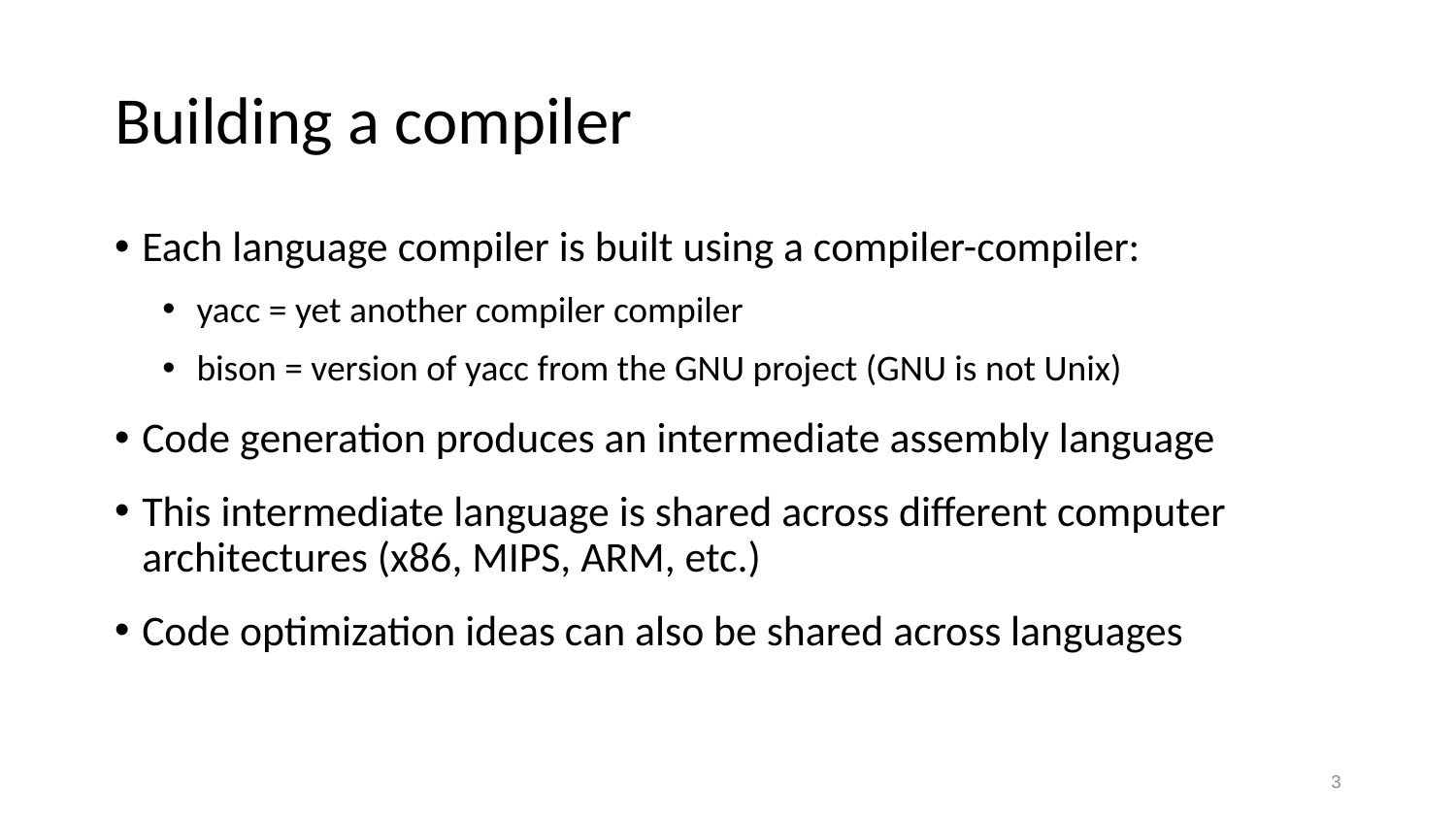

# Building a compiler
Each language compiler is built using a compiler-compiler:
yacc = yet another compiler compiler
bison = version of yacc from the GNU project (GNU is not Unix)
Code generation produces an intermediate assembly language
This intermediate language is shared across different computer architectures (x86, MIPS, ARM, etc.)
Code optimization ideas can also be shared across languages

3